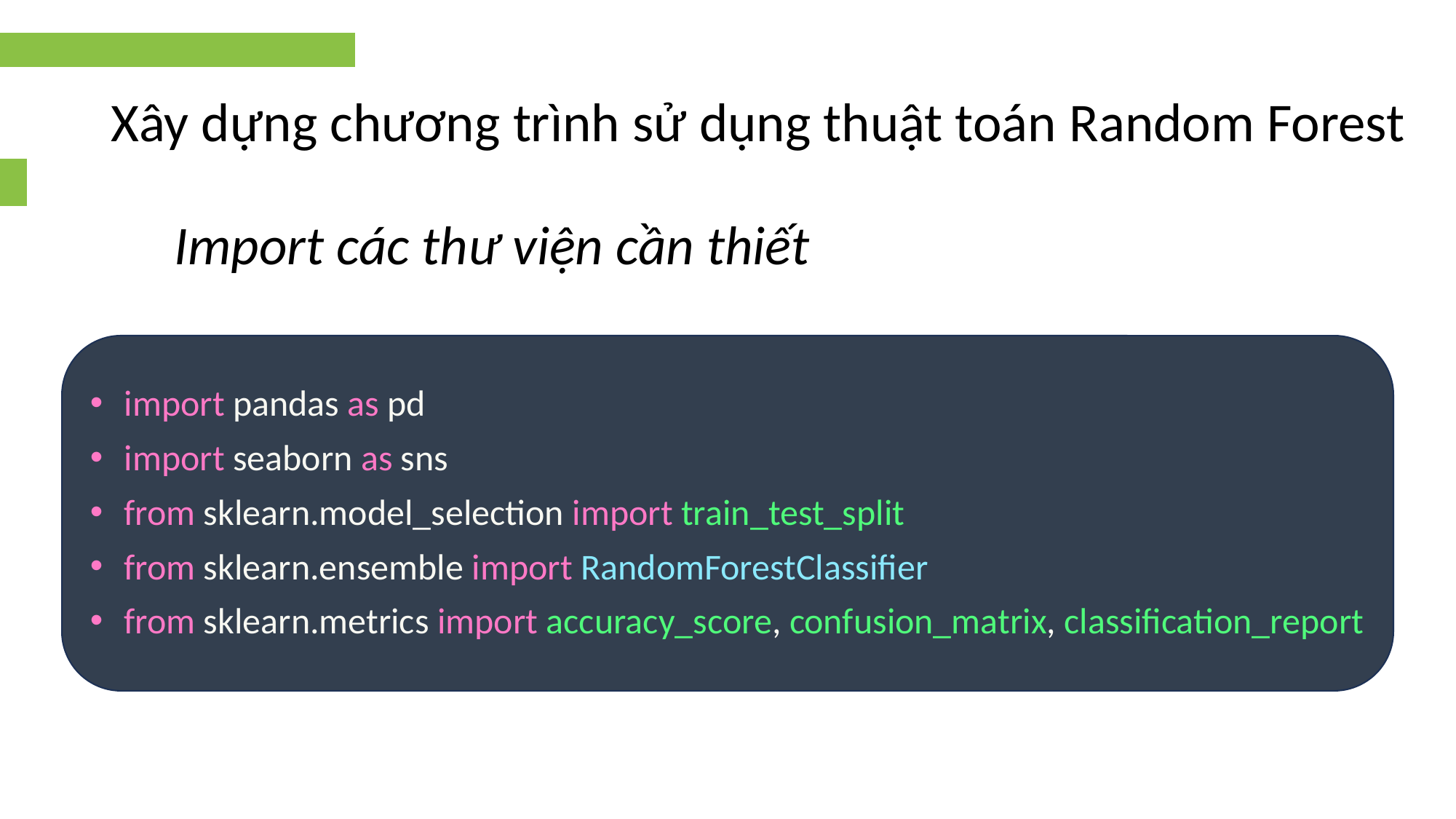

# Xây dựng chương trình sử dụng thuật toán Random Forest

Import các thư viện cần thiết
import pandas as pd
import seaborn as sns
from sklearn.model_selection import train_test_split
from sklearn.ensemble import RandomForestClassifier
from sklearn.metrics import accuracy_score, confusion_matrix, classification_report